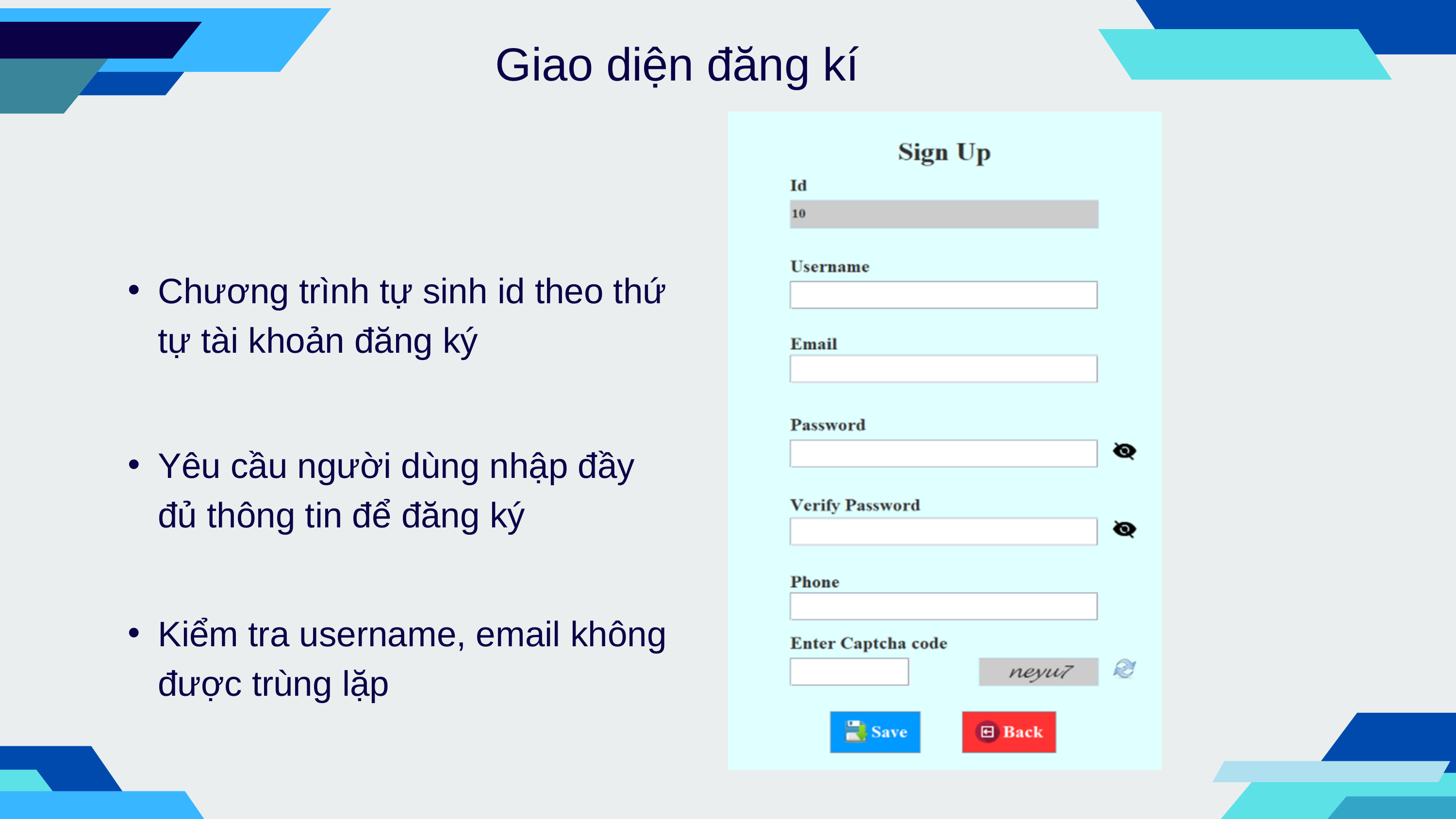

Giao diện đăng kí

Chương trình tự sinh id theo thứ tự tài khoản đăng ký
Yêu cầu người dùng nhập đầy đủ thông tin để đăng ký
Kiểm tra username, email không được trùng lặp